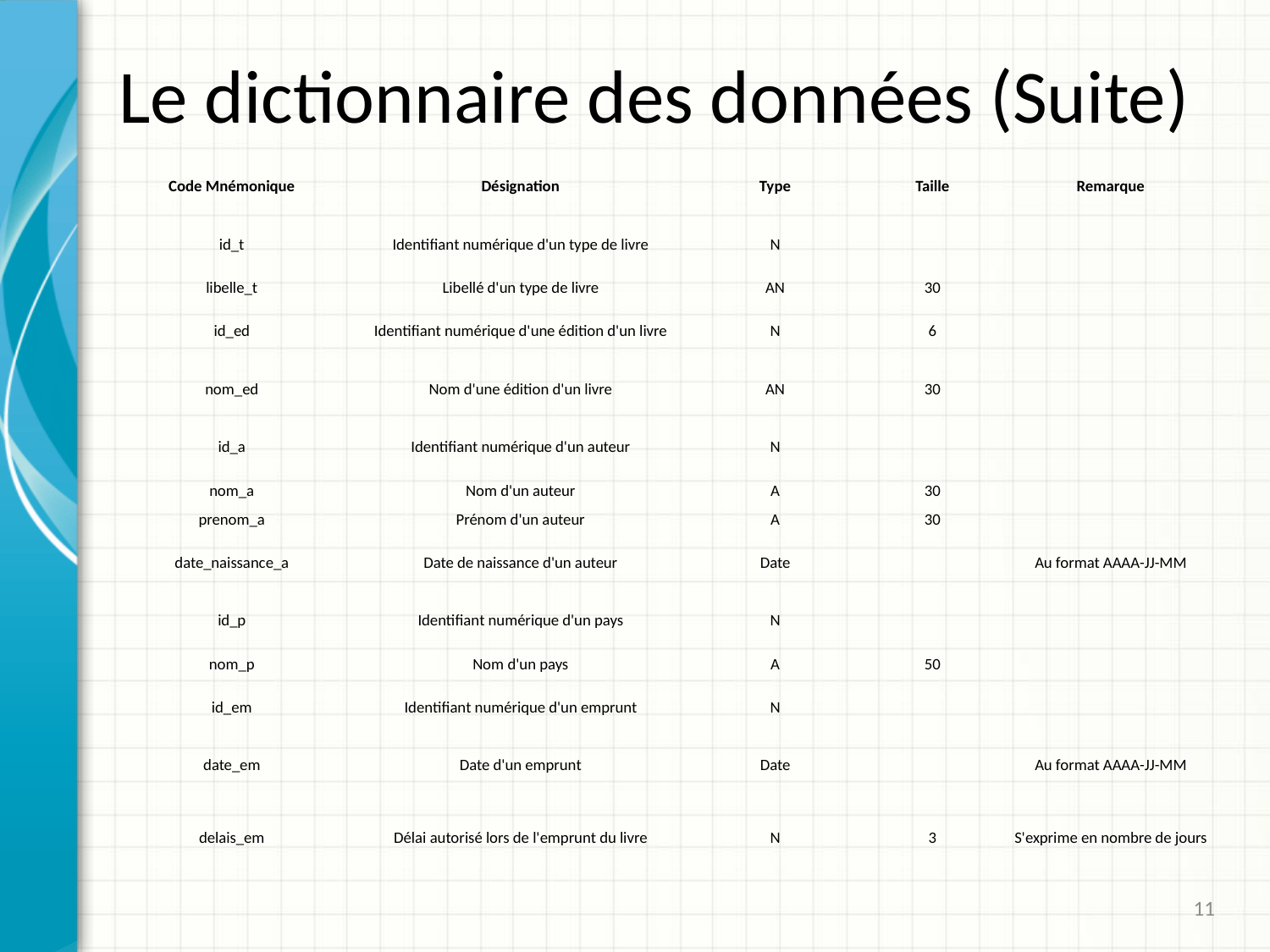

# Le dictionnaire des données (Suite)

| Code Mnémonique | Désignation | Type | Taille | Remarque |
| --- | --- | --- | --- | --- |
| id\_t | Identifiant numérique d'un type de livre | N |  |  |
| libelle\_t | Libellé d'un type de livre | AN | 30 |  |
| id\_ed | Identifiant numérique d'une édition d'un livre | N | 6 |  |
| nom\_ed | Nom d'une édition d'un livre | AN | 30 |  |
| id\_a | Identifiant numérique d'un auteur | N |  |  |
| nom\_a | Nom d'un auteur | A | 30 |  |
| prenom\_a | Prénom d'un auteur | A | 30 |  |
| date\_naissance\_a | Date de naissance d'un auteur | Date |  | Au format AAAA-JJ-MM |
| id\_p | Identifiant numérique d'un pays | N |  |  |
| nom\_p | Nom d'un pays | A | 50 |  |
| id\_em | Identifiant numérique d'un emprunt | N |  |  |
| date\_em | Date d'un emprunt | Date |  | Au format AAAA-JJ-MM |
| delais\_em | Délai autorisé lors de l'emprunt du livre | N | 3 | S'exprime en nombre de jours |
11